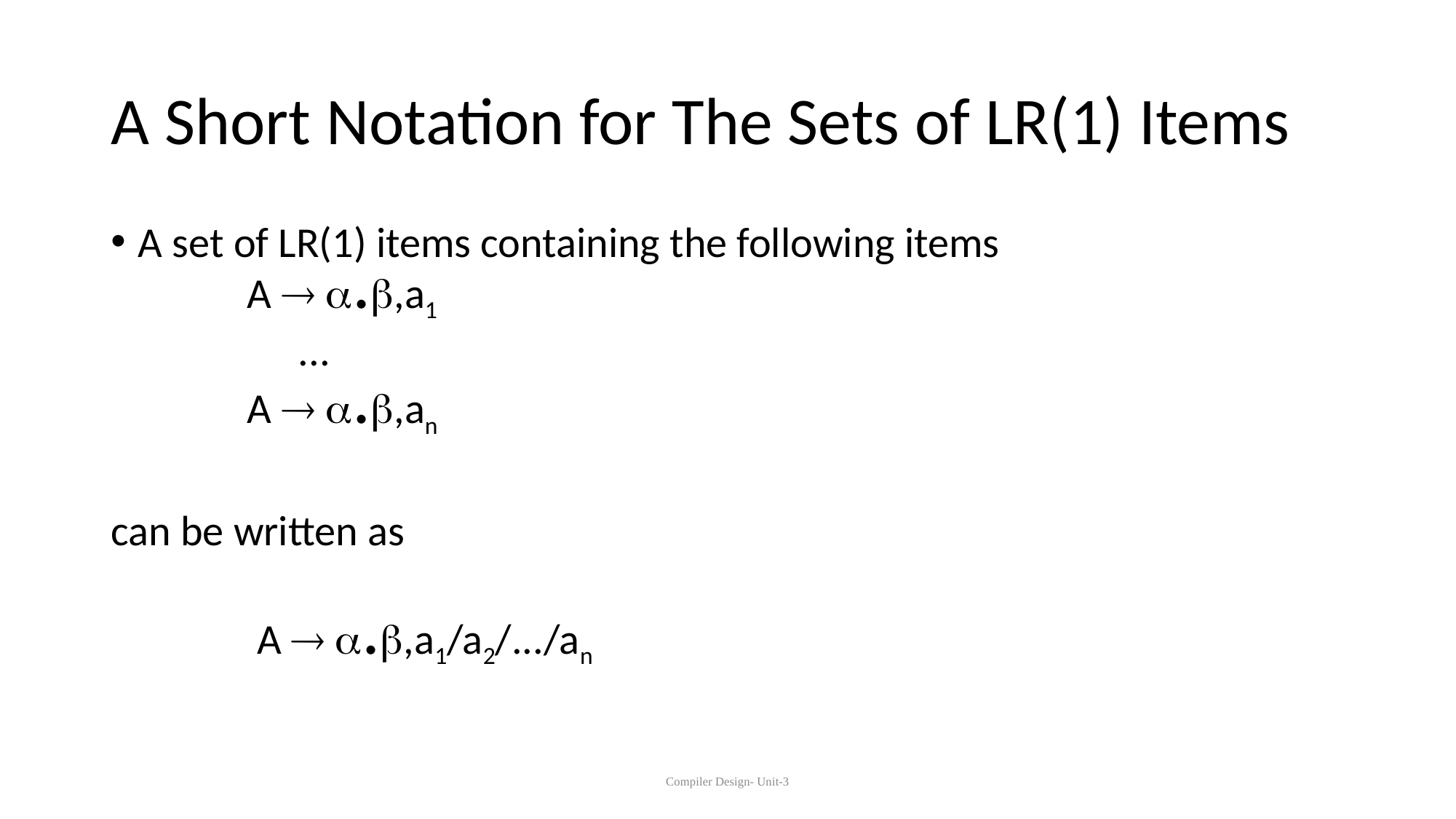

# A Short Notation for The Sets of LR(1) Items
A set of LR(1) items containing the following items
		A → α.β,a1
		         ...
		A → α.β,an

can be written as

		 A → α.β,a1/a2/.../an
Compiler Design- Unit-3